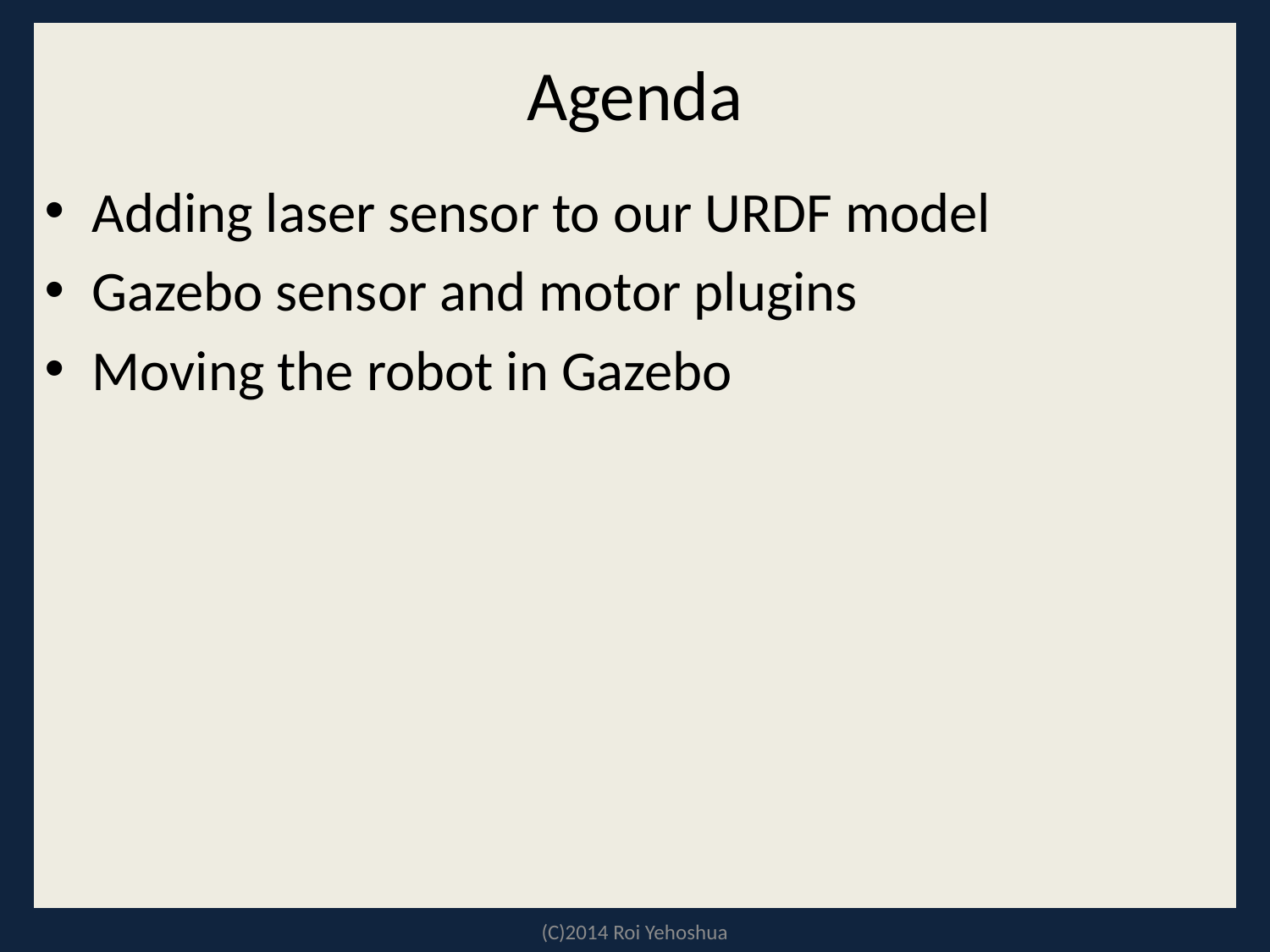

# Agenda
Adding laser sensor to our URDF model
Gazebo sensor and motor plugins
Moving the robot in Gazebo

(C)2014 Roi Yehoshua